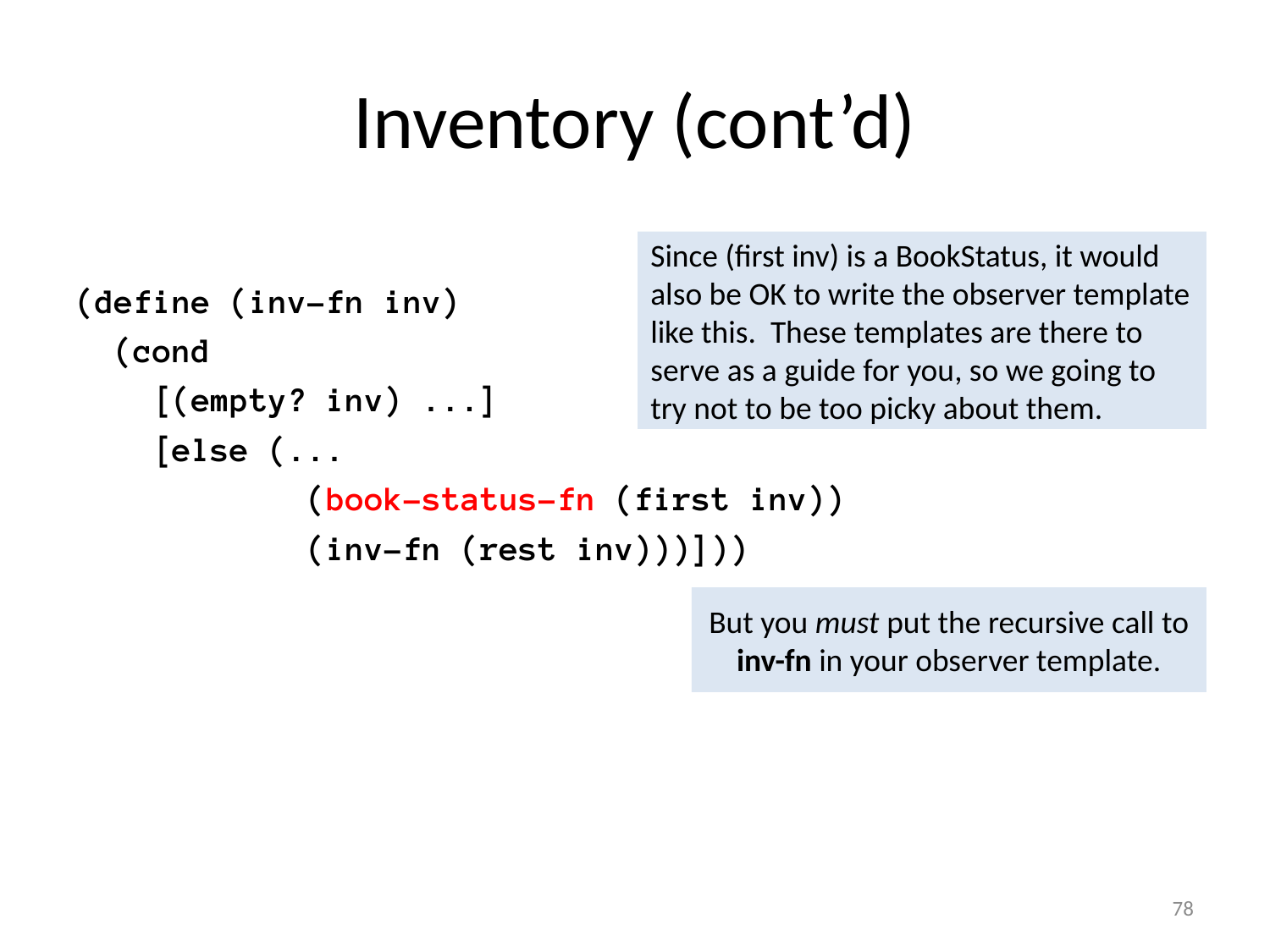

# Inventory (cont’d)

(define (inv-fn inv)
  (cond
    [(empty? inv) ...]
    [else (...
            (book-status-fn (first inv))
            (inv-fn (rest inv)))]))
Since (first inv) is a BookStatus, it would also be OK to write the observer template like this.  These templates are there to serve as a guide for you, so we going to try not to be too picky about them.
But you must put the recursive call to inv-fn in your observer template.
78